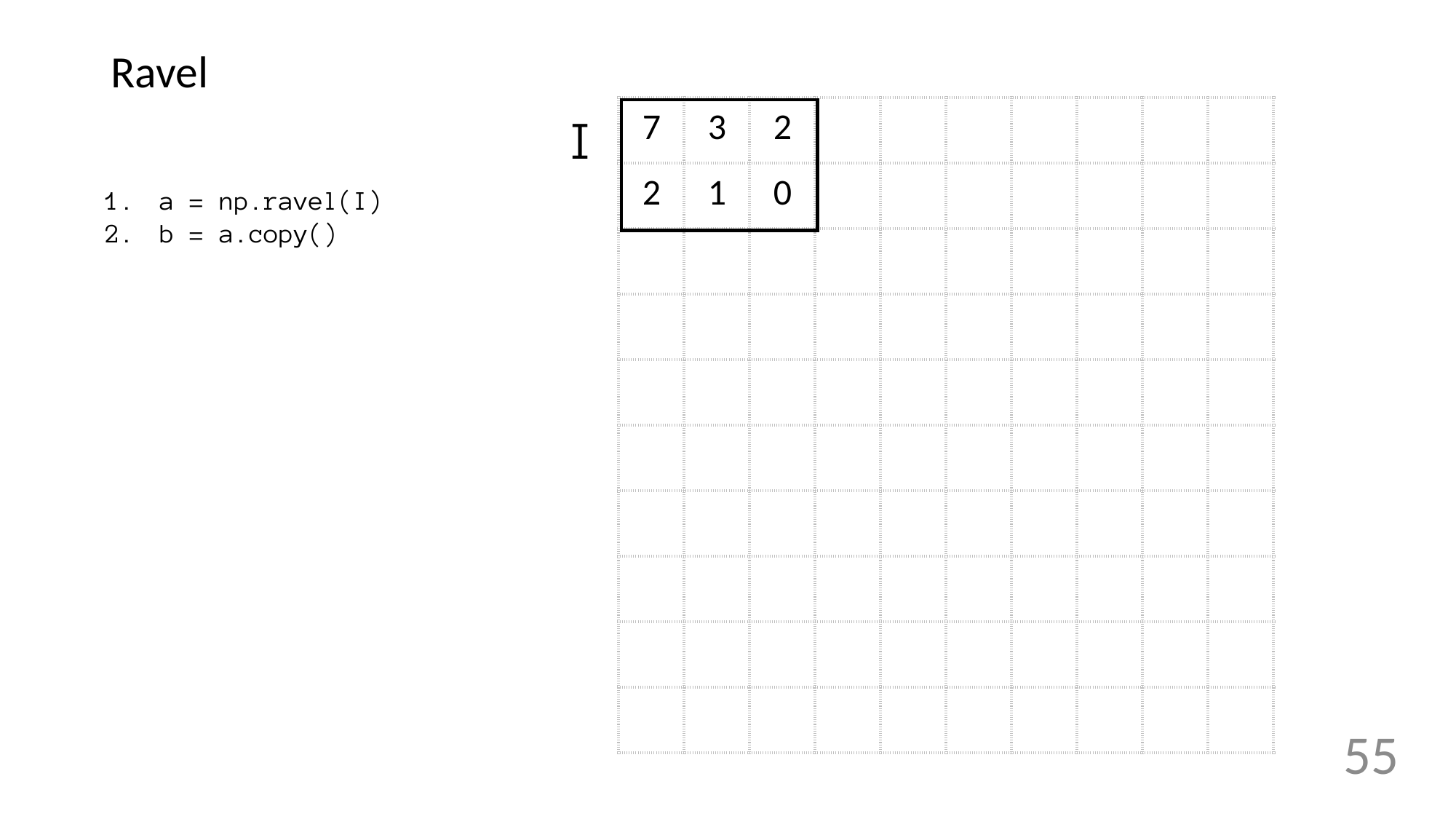

# Ravel
| 7 | 3 | 2 |  |  |  |  |  |  |  |
| --- | --- | --- | --- | --- | --- | --- | --- | --- | --- |
| 2 | 1 | 0 |  |  |  |  |  |  |  |
|  |  |  |  |  |  |  |  |  |  |
|  |  |  |  |  |  |  |  |  |  |
|  |  |  |  |  |  |  |  |  |  |
|  |  |  |  |  |  |  |  |  |  |
|  |  |  |  |  |  |  |  |  |  |
|  |  |  |  |  |  |  |  |  |  |
|  |  |  |  |  |  |  |  |  |  |
|  |  |  |  |  |  |  |  |  |  |
I

a = np.ravel(I)
b = a.copy()
55